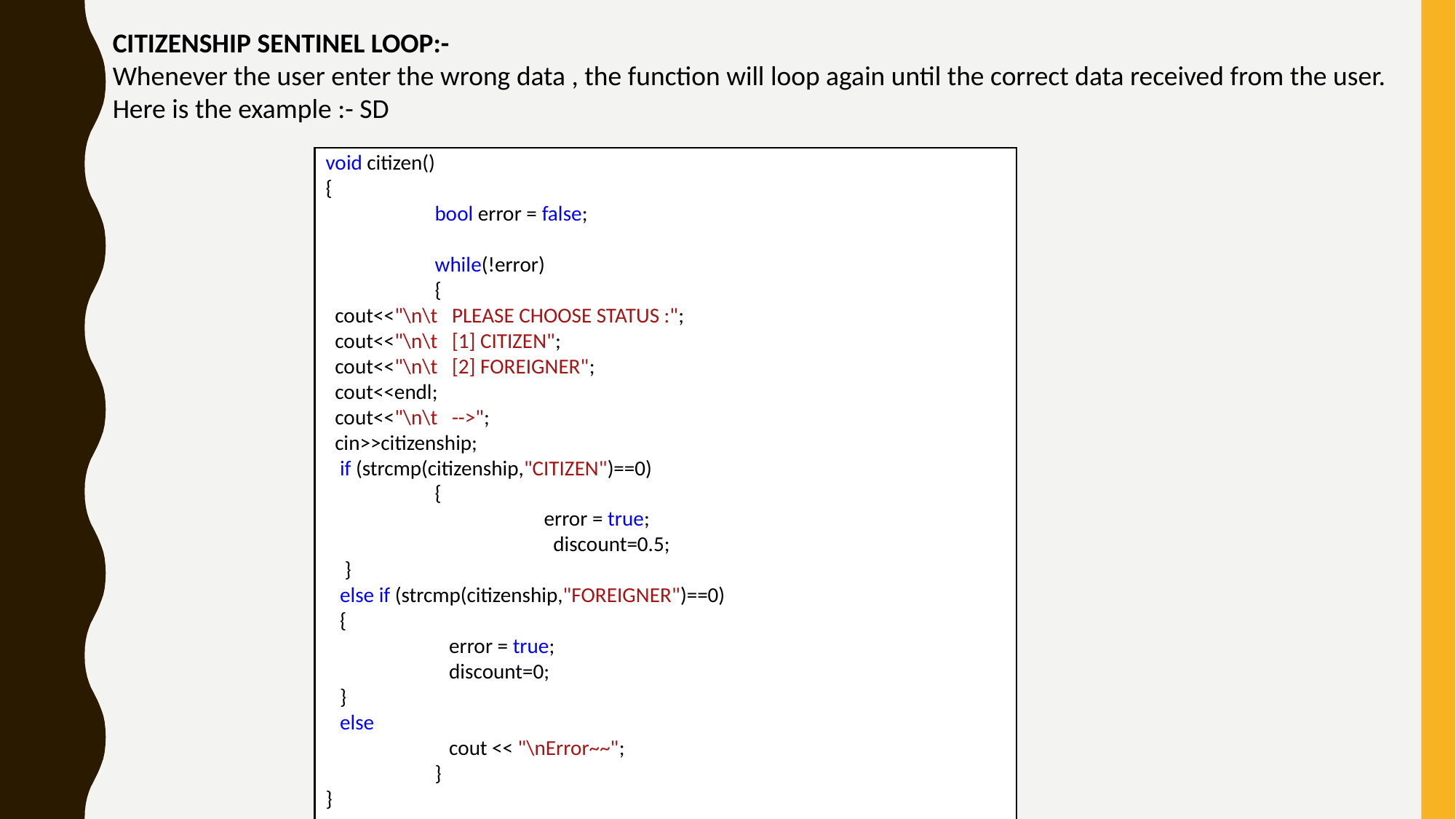

CITIZENSHIP SENTINEL LOOP:-
Whenever the user enter the wrong data , the function will loop again until the correct data received from the user. Here is the example :- SD

void citizen()
{
	bool error = false;

	while(!error)
	{
  cout<<"\n\t   PLEASE CHOOSE STATUS :";
  cout<<"\n\t   [1] CITIZEN";
  cout<<"\n\t   [2] FOREIGNER";
  cout<<endl;
  cout<<"\n\t   -->";
  cin>>citizenship;
   if (strcmp(citizenship,"CITIZEN")==0)
	{
		error = true;
		  discount=0.5;
    }
   else if (strcmp(citizenship,"FOREIGNER")==0)
   {
	   error = true;
	   discount=0;
   }
   else
	   cout << "\nError~~";
	}
}